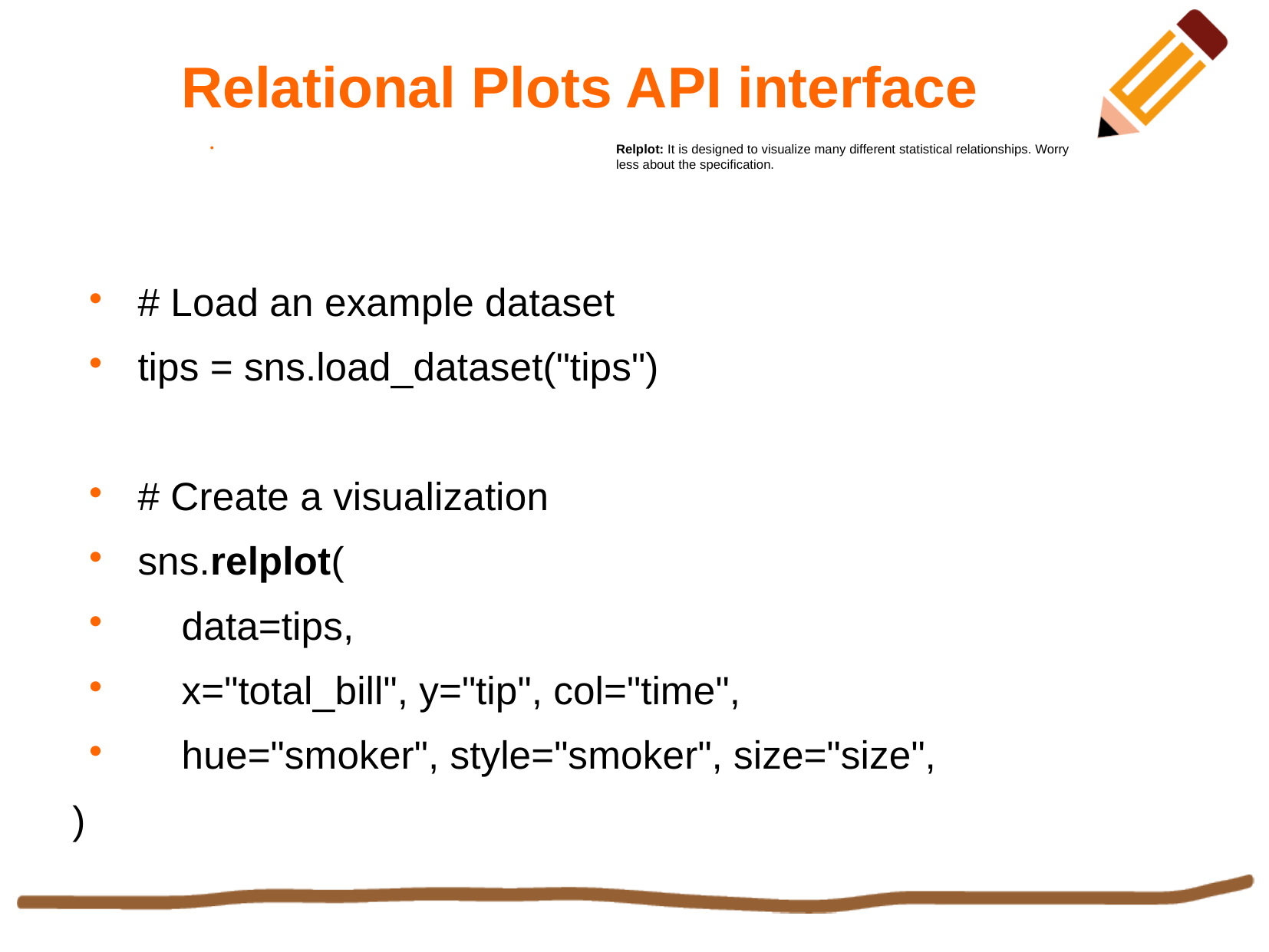

Relational Plots API interface
Relplot: It is designed to visualize many different statistical relationships. Worry less about the specification.

# Load an example dataset
tips = sns.load_dataset("tips")

# Create a visualization
sns.relplot(
    data=tips,
    x="total_bill", y="tip", col="time",
    hue="smoker", style="smoker", size="size",
)